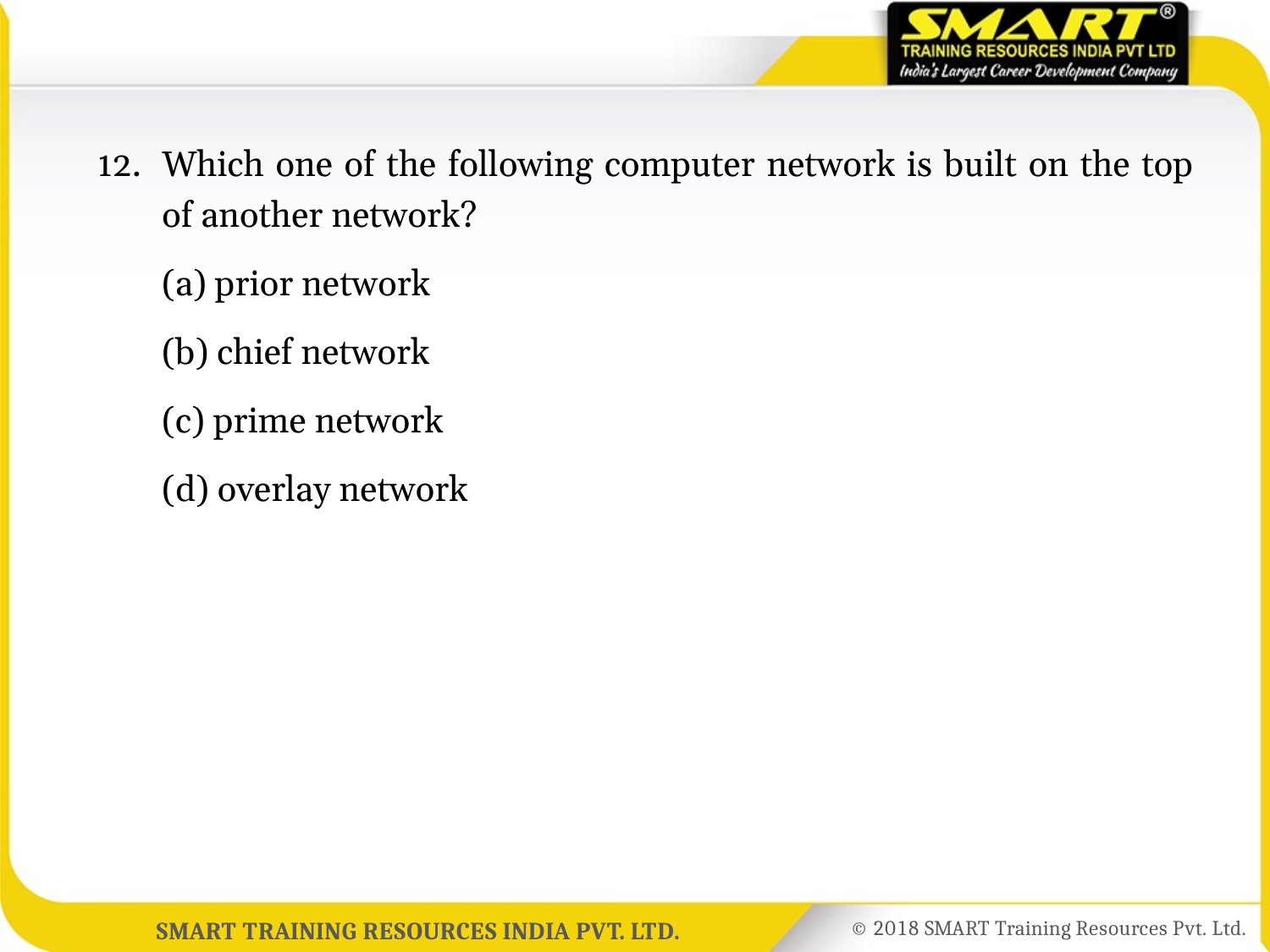

12.	Which one of the following computer network is built on the top of another network?
	(a) prior network
	(b) chief network
	(c) prime network
	(d) overlay network